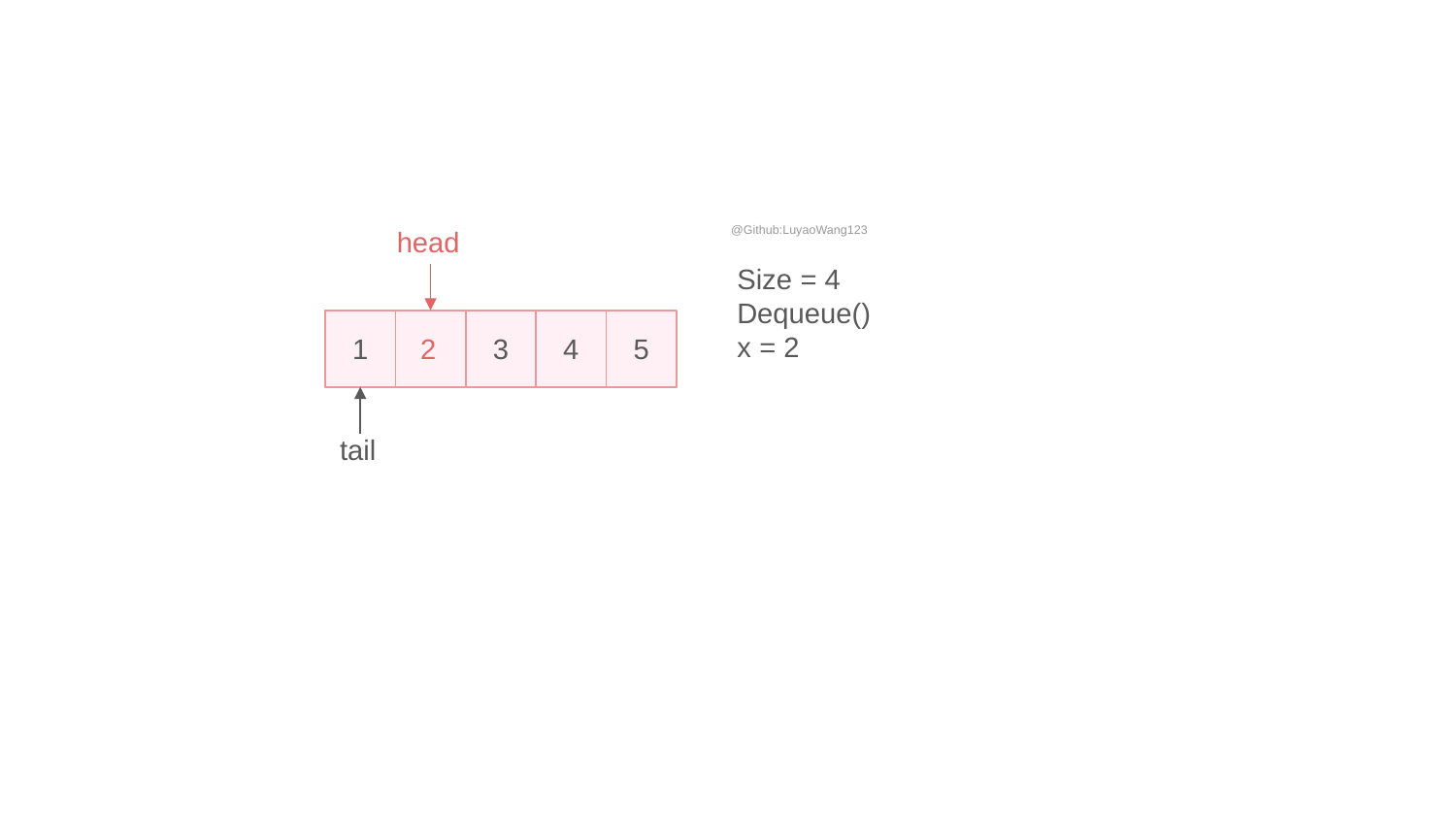

head
@Github:LuyaoWang123
Size = 4
Dequeue()
x = 2

1
2
3
4
5
tail